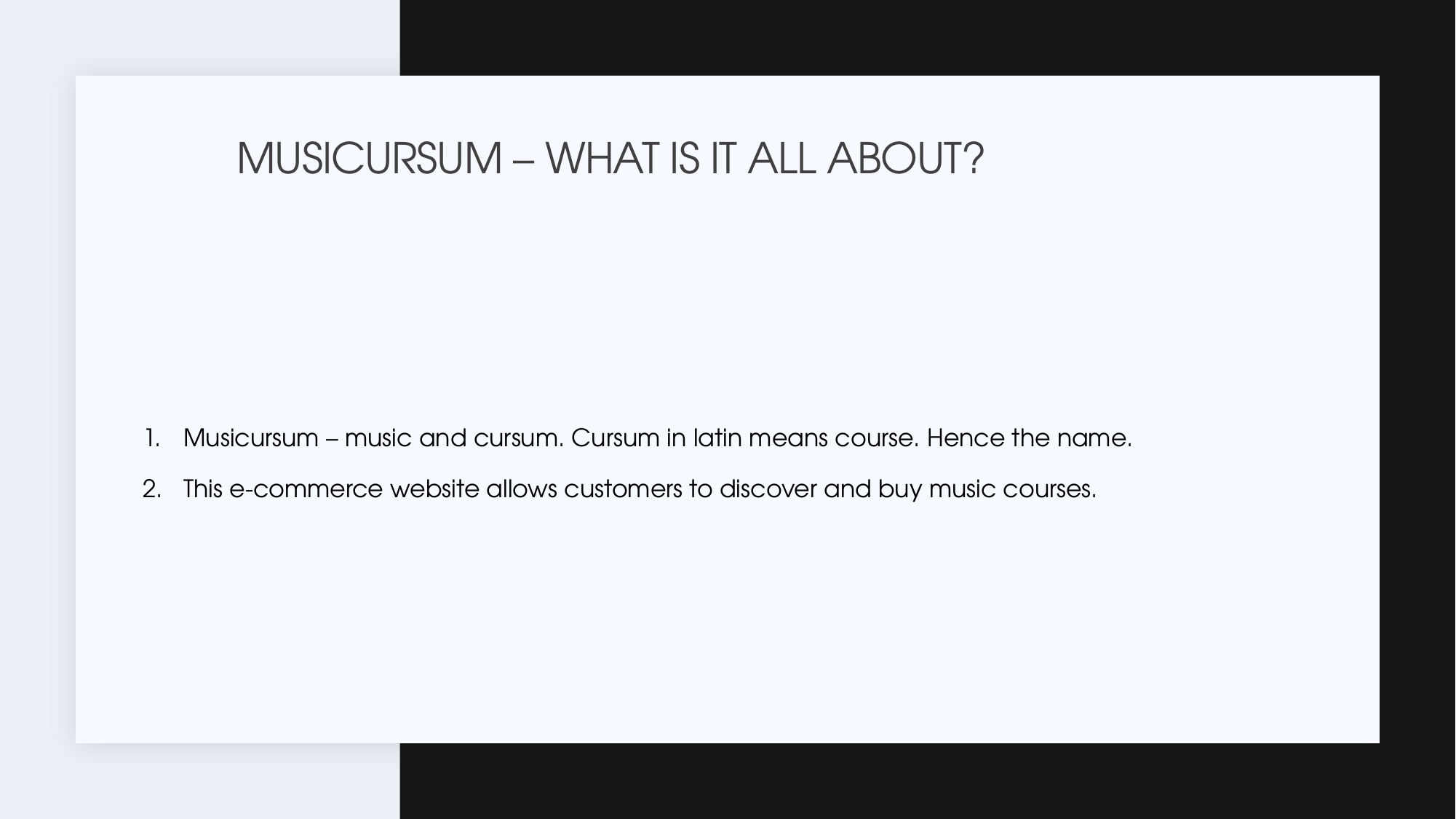

# Musicursum – what is it all about?
Musicursum – music and cursum. Cursum in latin means course. Hence the name.
This e-commerce website allows customers to discover and buy music courses.